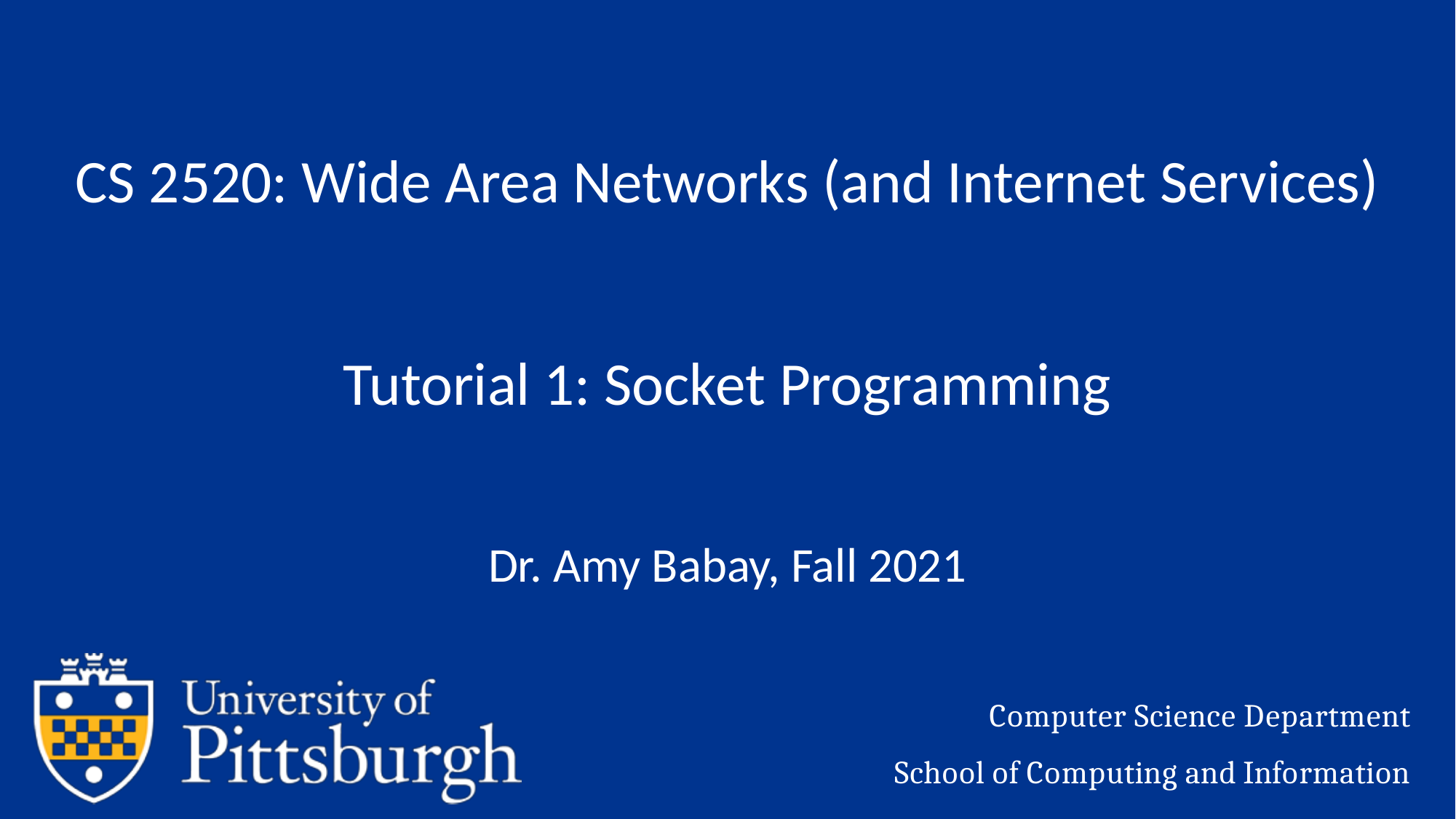

# CS 2520: Wide Area Networks (and Internet Services)
Tutorial 1: Socket Programming
Dr. Amy Babay, Fall 2021